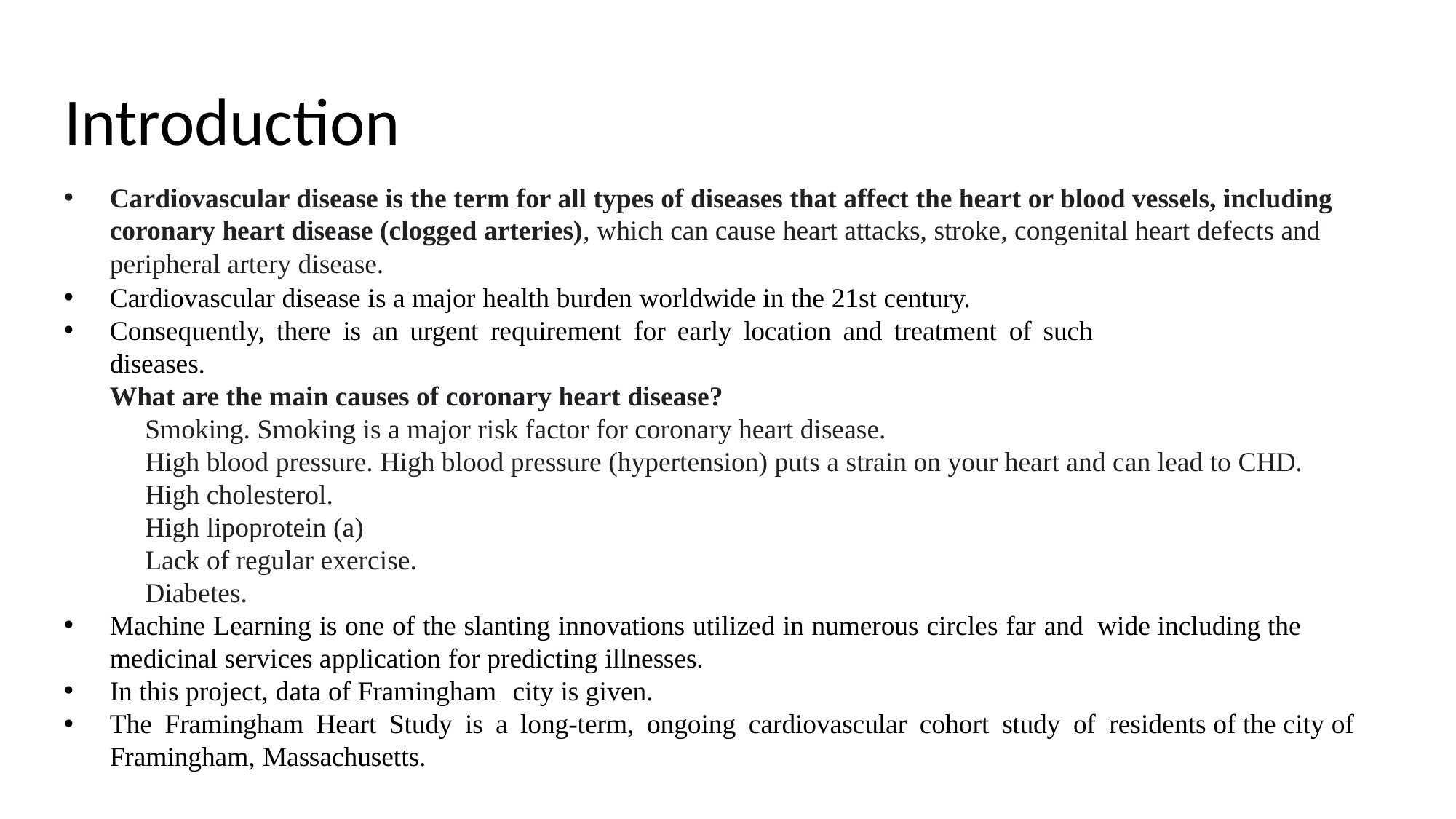

# Introduction
Cardiovascular disease is the term for all types of diseases that affect the heart or blood vessels, including coronary heart disease (clogged arteries), which can cause heart attacks, stroke, congenital heart defects and peripheral artery disease.
Cardiovascular disease is a major health burden worldwide in the 21st century.
Consequently, there is an urgent requirement for early location and treatment of such
diseases.
What are the main causes of coronary heart disease?
            Smoking. Smoking is a major risk factor for coronary heart disease.
            High blood pressure. High blood pressure (hypertension) puts a strain on your heart and can lead to CHD.
            High cholesterol.
            High lipoprotein (a)
            Lack of regular exercise.
            Diabetes.
Machine Learning is one of the slanting innovations utilized in numerous circles far and  wide including the medicinal services application for predicting illnesses.
In this project, data of Framingham city is given.
The Framingham Heart Study is a long-term, ongoing cardiovascular cohort study of  residents of the city of Framingham, Massachusetts.